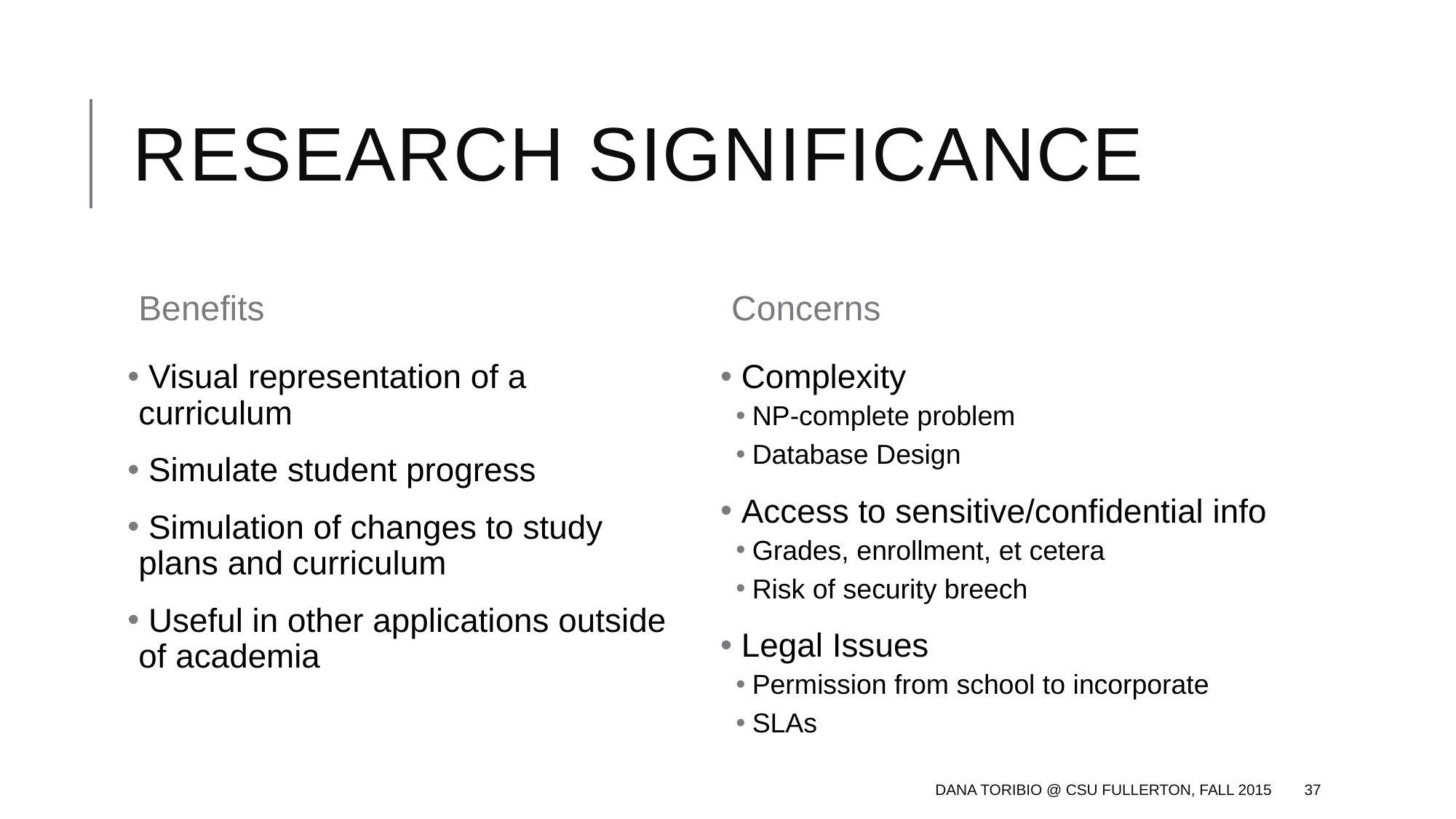

# Research Significance
Benefits
Concerns
 Visual representation of a curriculum
 Simulate student progress
 Simulation of changes to study plans and curriculum
 Useful in other applications outside of academia
 Complexity
NP-complete problem
Database Design
 Access to sensitive/confidential info
Grades, enrollment, et cetera
Risk of security breech
 Legal Issues
Permission from school to incorporate
SLAs
Dana Toribio @ CSU Fullerton, Fall 2015
37